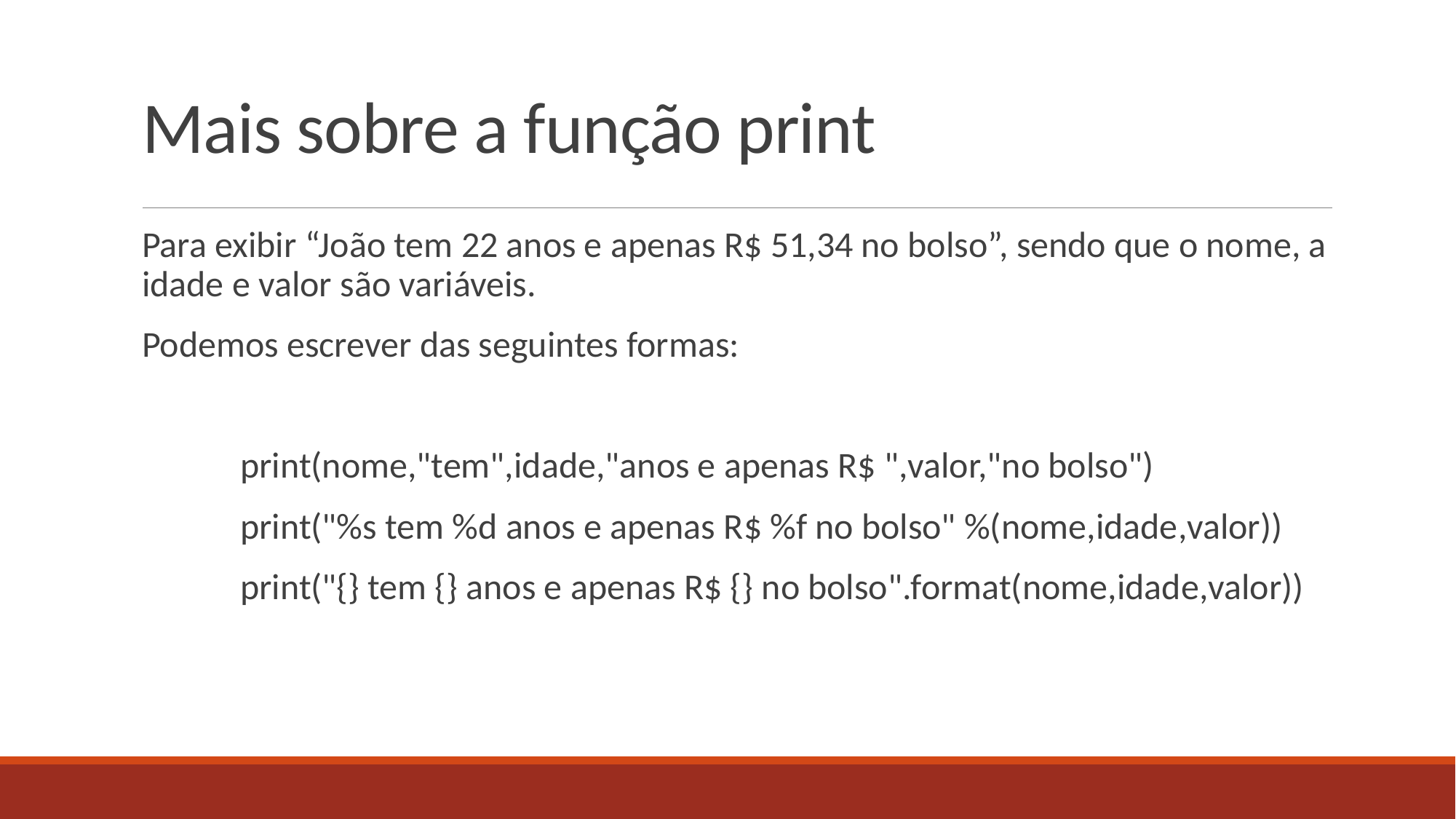

# Mais sobre a função print
Para exibir “João tem 22 anos e apenas R$ 51,34 no bolso”, sendo que o nome, a idade e valor são variáveis.
Podemos escrever das seguintes formas:

	print(nome,"tem",idade,"anos e apenas R$ ",valor,"no bolso")
	print("%s tem %d anos e apenas R$ %f no bolso" %(nome,idade,valor))
	print("{} tem {} anos e apenas R$ {} no bolso".format(nome,idade,valor))